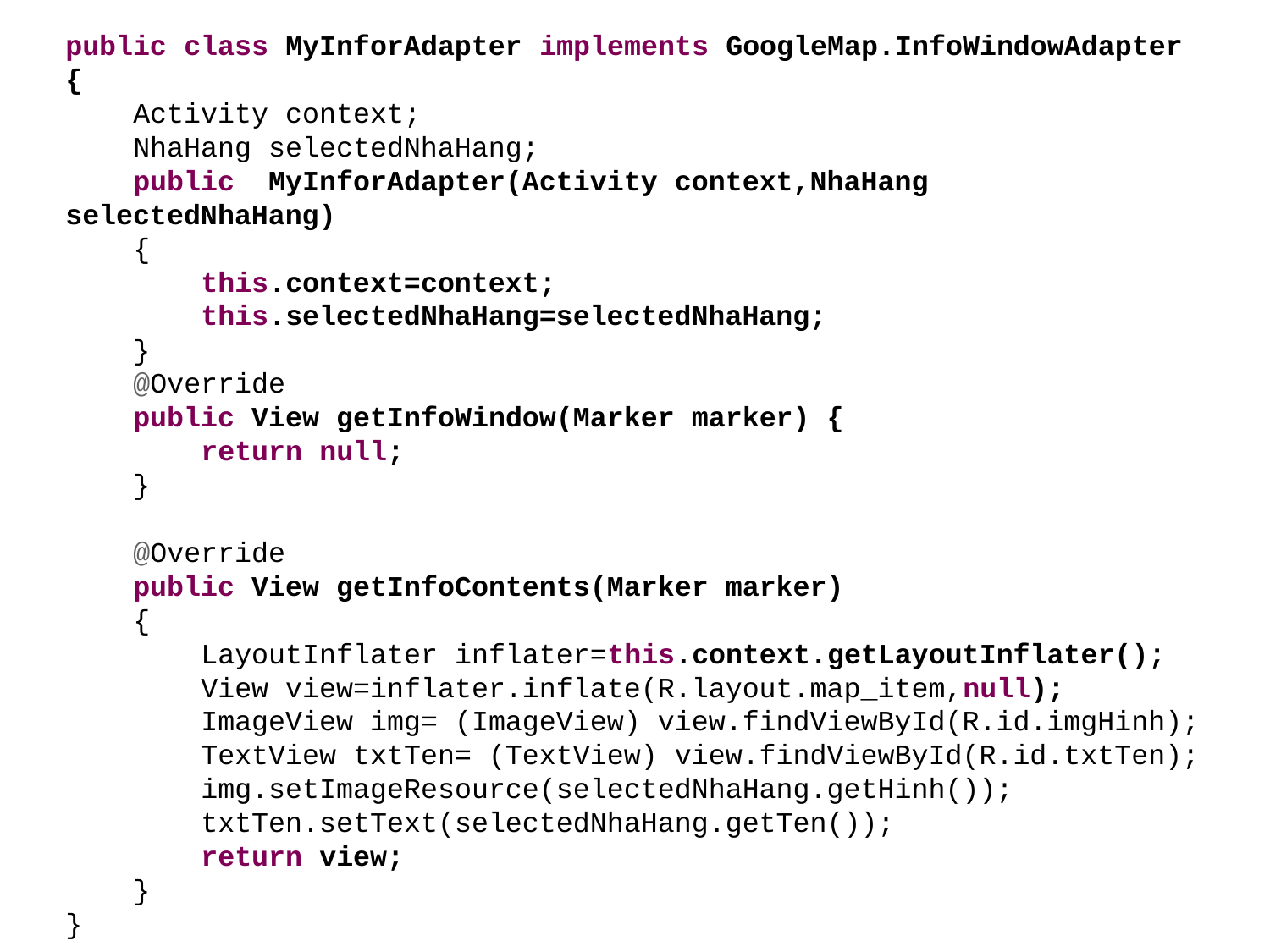

public class MyInforAdapter implements GoogleMap.InfoWindowAdapter {
    Activity context;
    NhaHang selectedNhaHang;
    public  MyInforAdapter(Activity context,NhaHang selectedNhaHang)
    {
        this.context=context;
        this.selectedNhaHang=selectedNhaHang;
    }
    @Override
    public View getInfoWindow(Marker marker) {
        return null;
    }

    @Override
    public View getInfoContents(Marker marker)
    {
        LayoutInflater inflater=this.context.getLayoutInflater();
        View view=inflater.inflate(R.layout.map_item,null);
        ImageView img= (ImageView) view.findViewById(R.id.imgHinh);
        TextView txtTen= (TextView) view.findViewById(R.id.txtTen);
        img.setImageResource(selectedNhaHang.getHinh());
        txtTen.setText(selectedNhaHang.getTen());
        return view;
    }
}